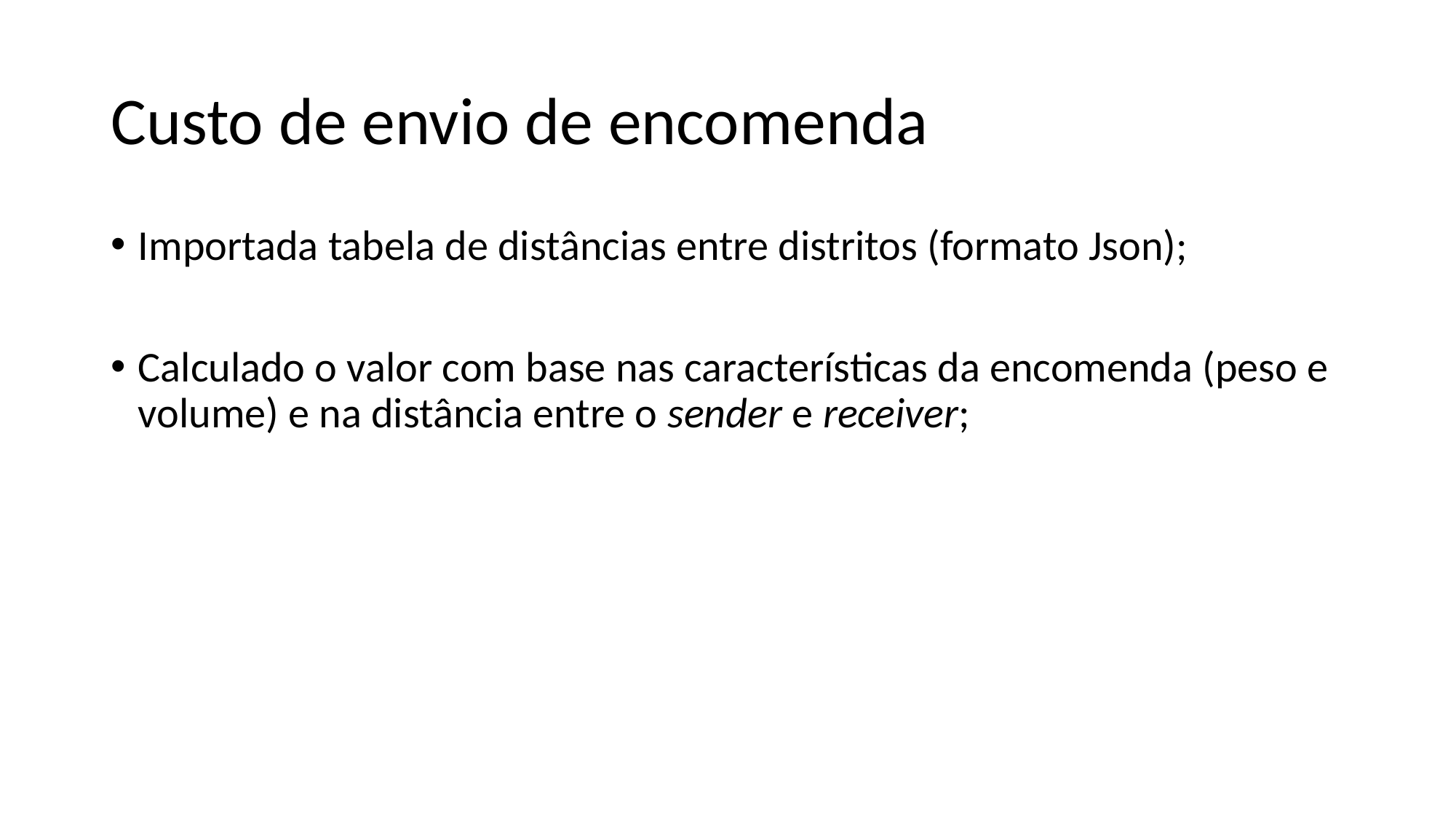

# Custo de envio de encomenda
Importada tabela de distâncias entre distritos (formato Json);

Calculado o valor com base nas características da encomenda (peso e volume) e na distância entre o sender e receiver;